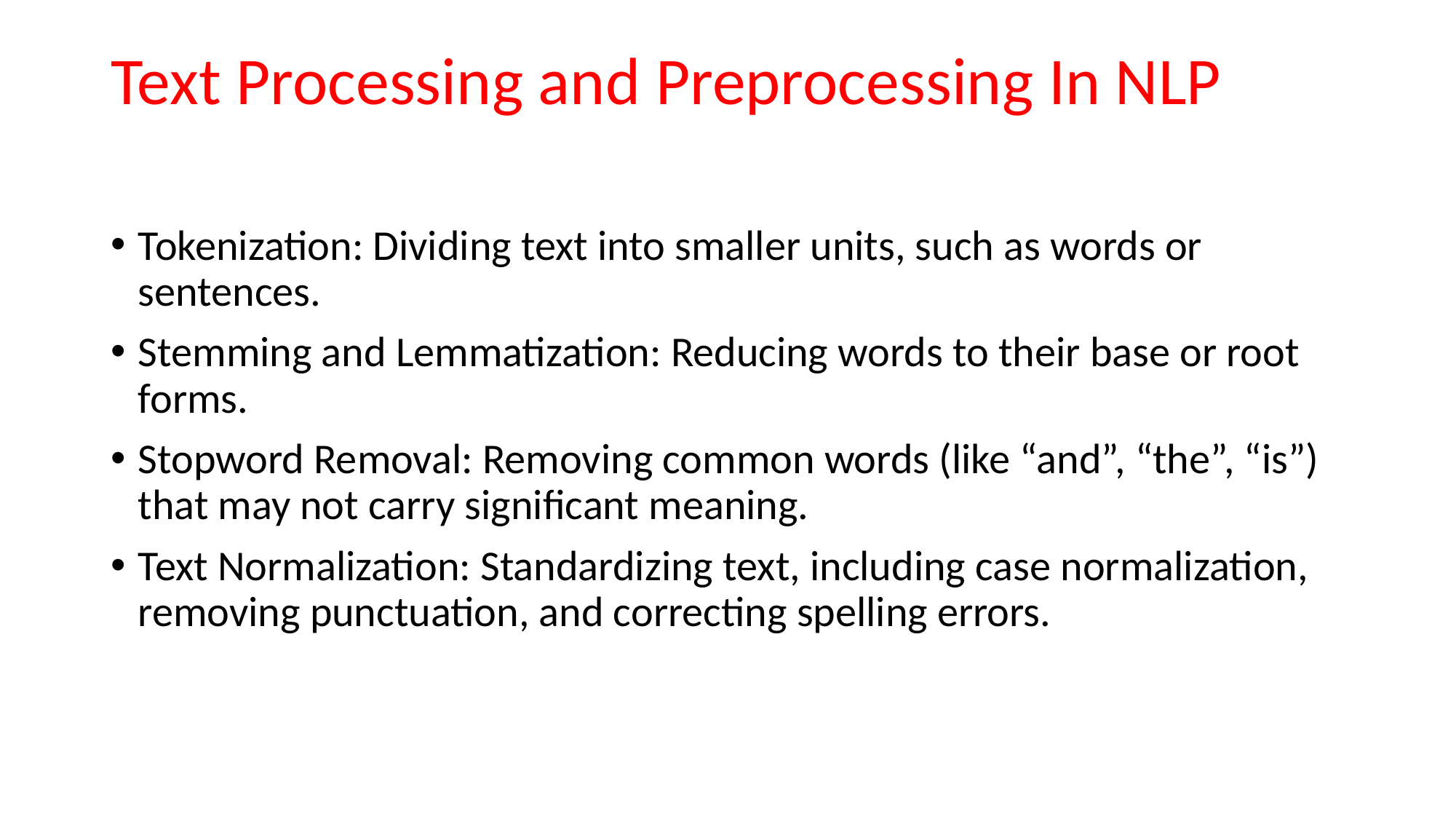

# Text Processing and Preprocessing In NLP
Tokenization: Dividing text into smaller units, such as words or sentences.
Stemming and Lemmatization: Reducing words to their base or root forms.
Stopword Removal: Removing common words (like “and”, “the”, “is”) that may not carry significant meaning.
Text Normalization: Standardizing text, including case normalization, removing punctuation, and correcting spelling errors.